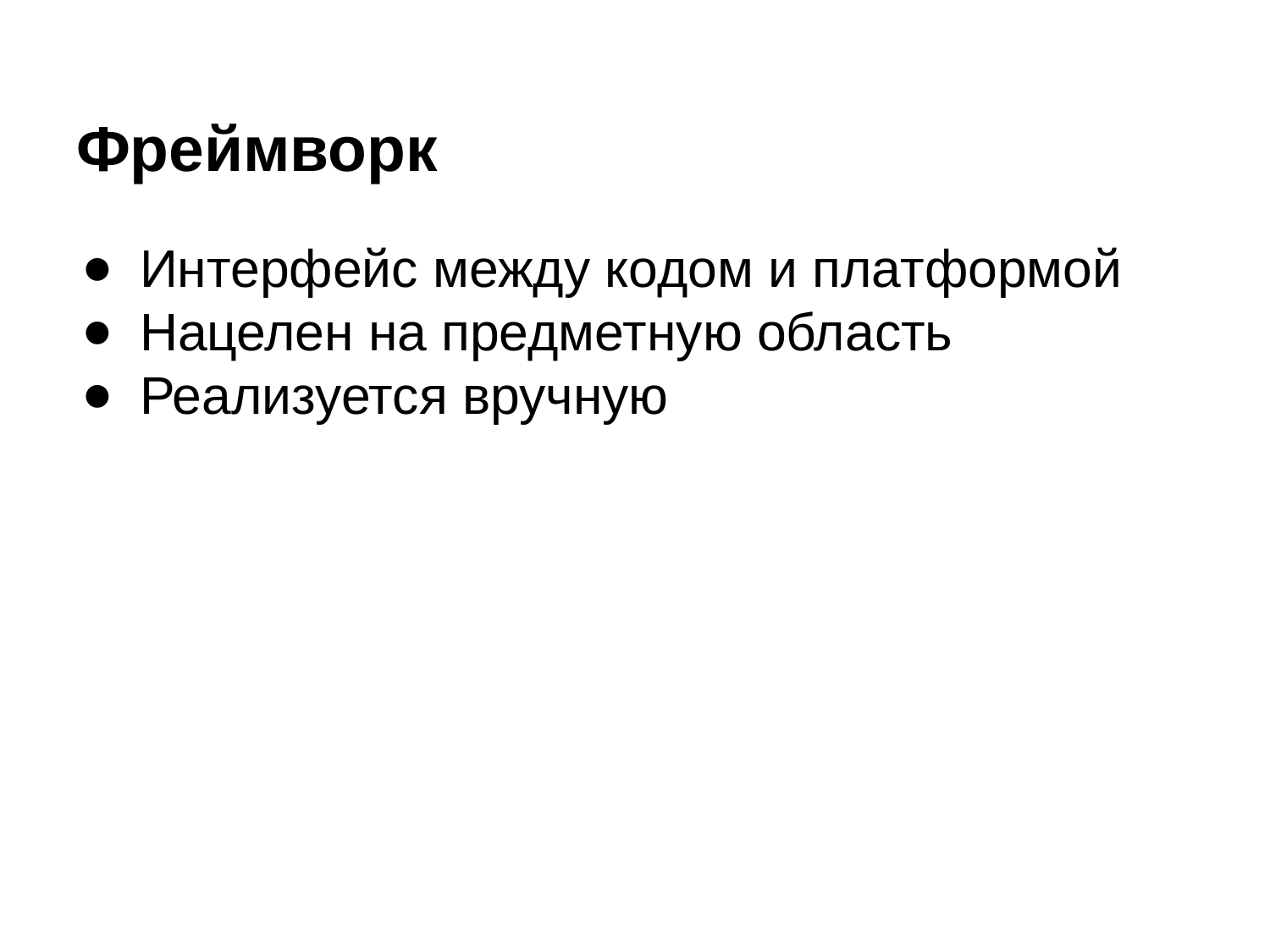

# Фреймворк
Интерфейс между кодом и платформой
Нацелен на предметную область
Реализуется вручную